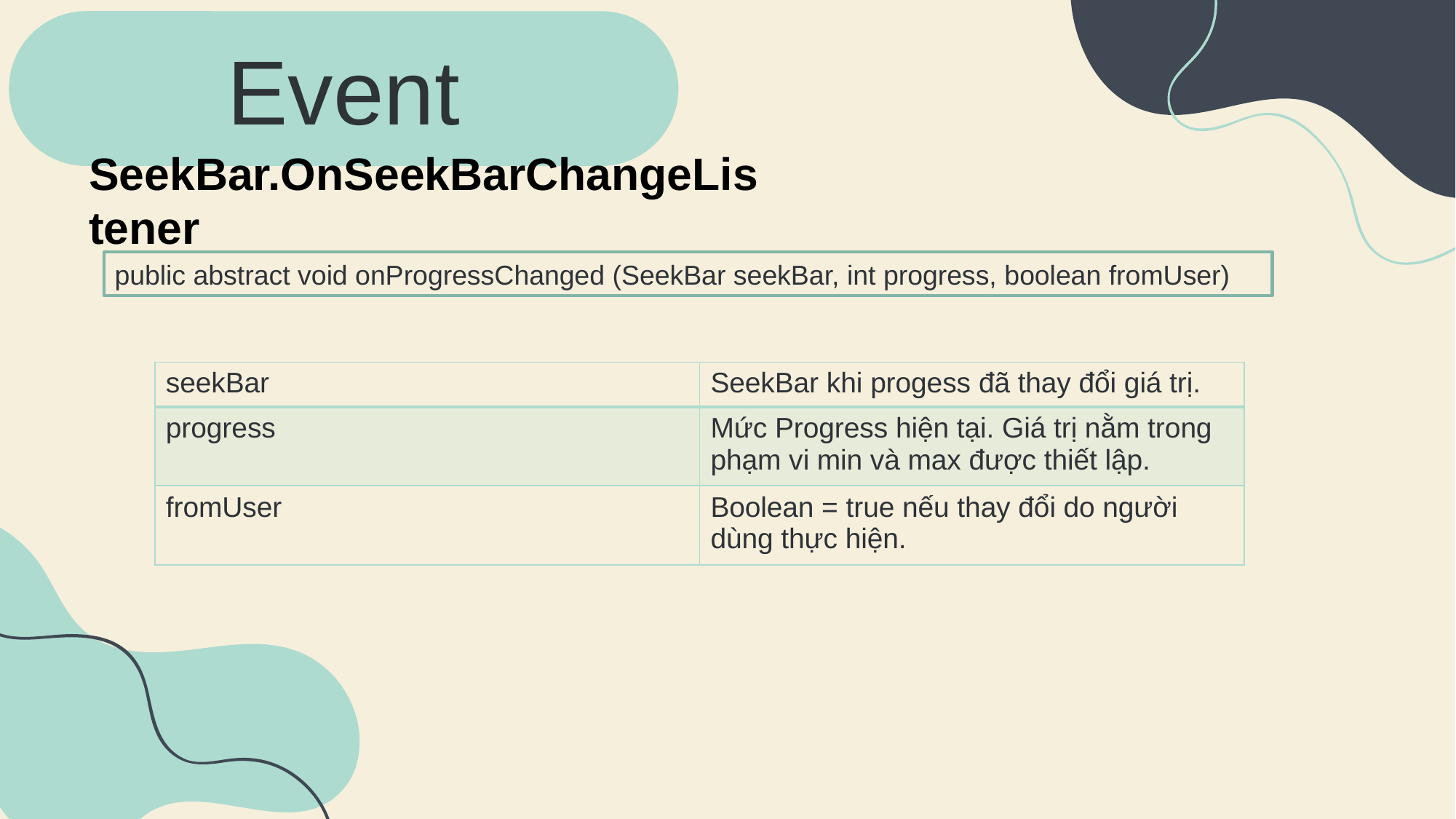

Event
SeekBar.OnSeekBarChangeListener
public abstract void onProgressChanged (SeekBar seekBar, int progress, boolean fromUser)
| seekBar | SeekBar khi progess đã thay đổi giá trị. |
| --- | --- |
| progress | Mức Progress hiện tại. Giá trị nằm trong phạm vi min và max được thiết lập. |
| fromUser | Boolean = true nếu thay đổi do người dùng thực hiện. |